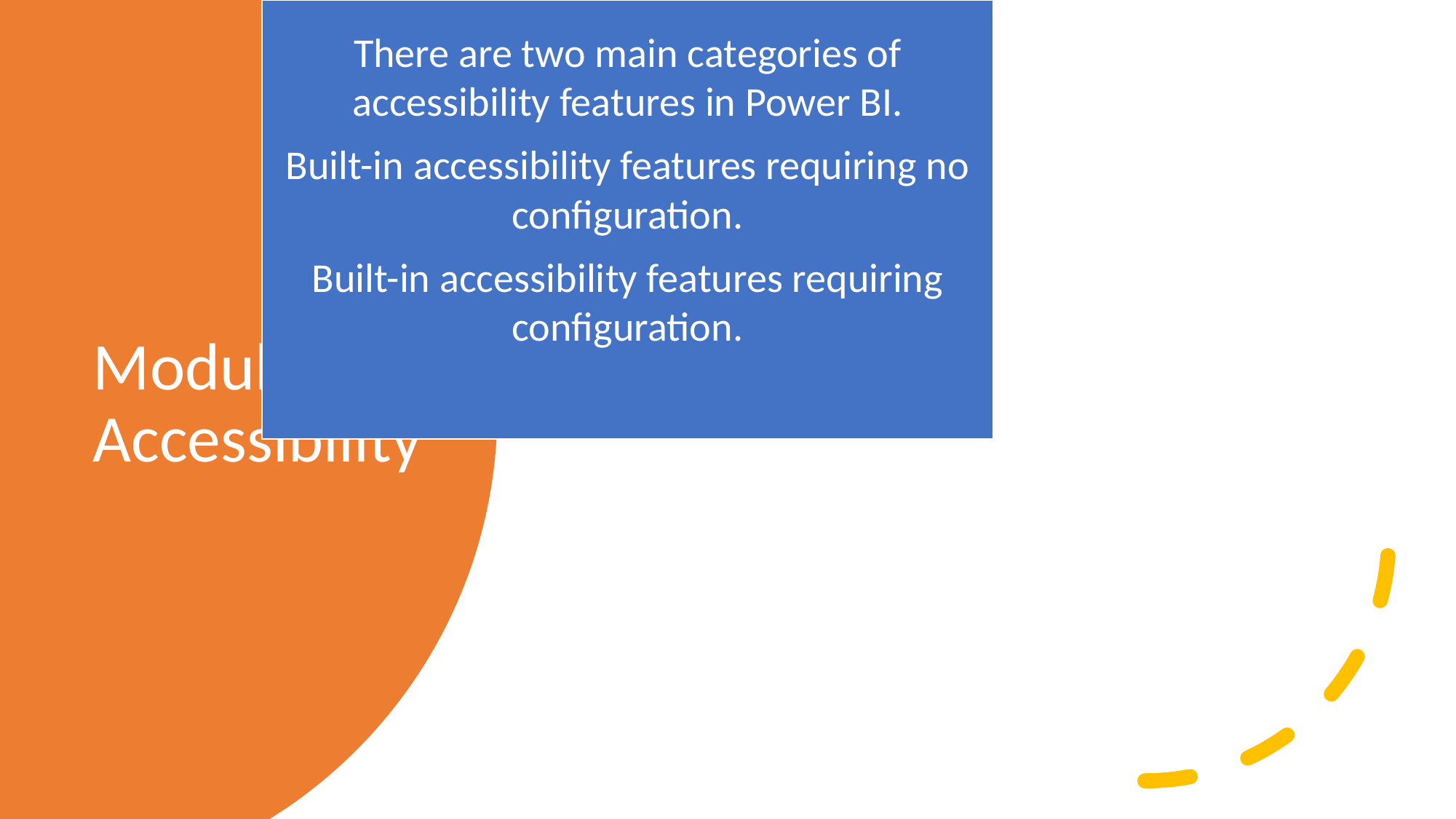

# Module 7:  Accessibility
There are two main categories of accessibility features in Power BI.
Built-in accessibility features requiring no configuration.
Built-in accessibility features requiring configuration.